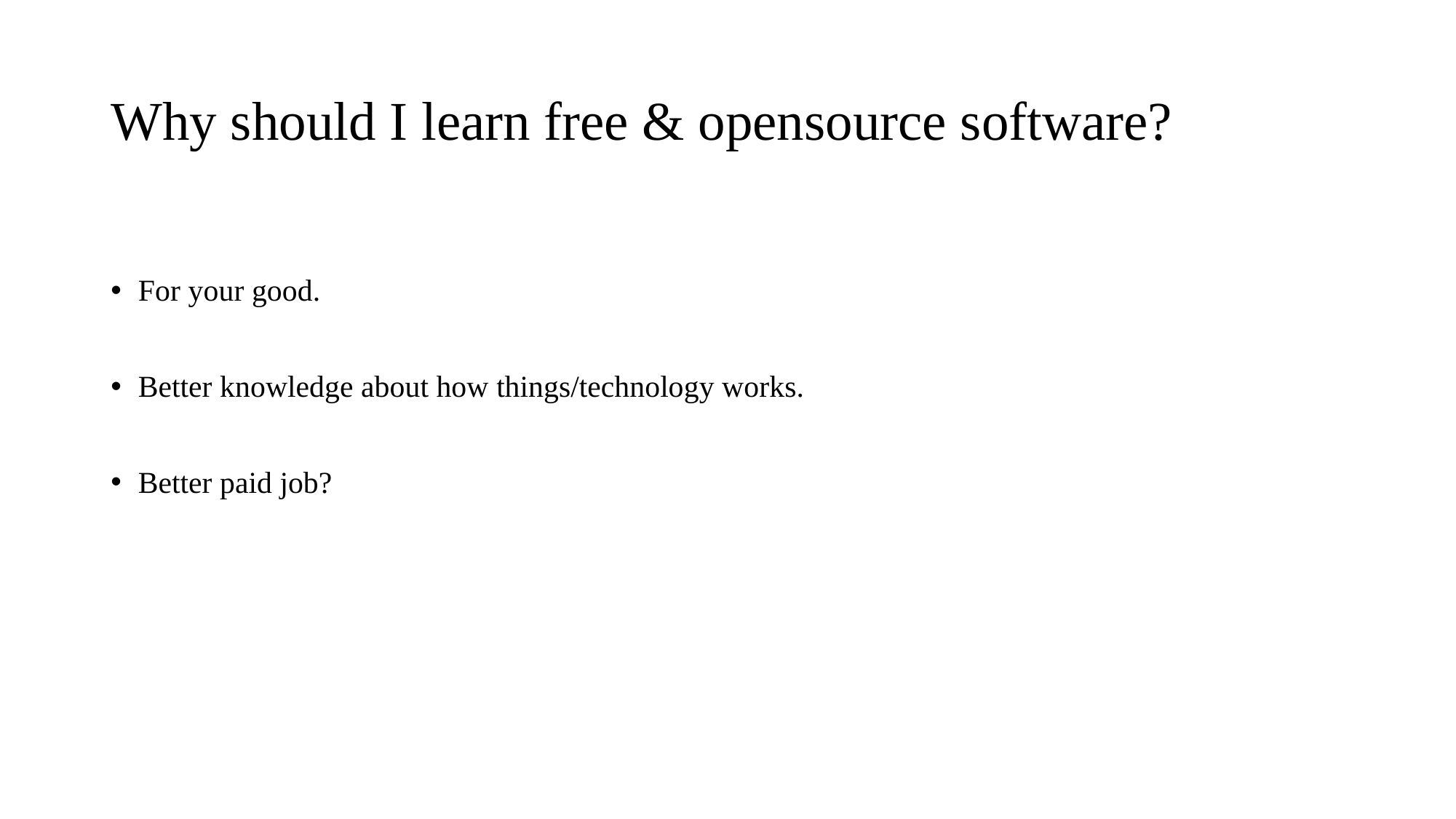

# Why should I learn free & opensource software?

For your good.

Better knowledge about how things/technology works.

Better paid job?